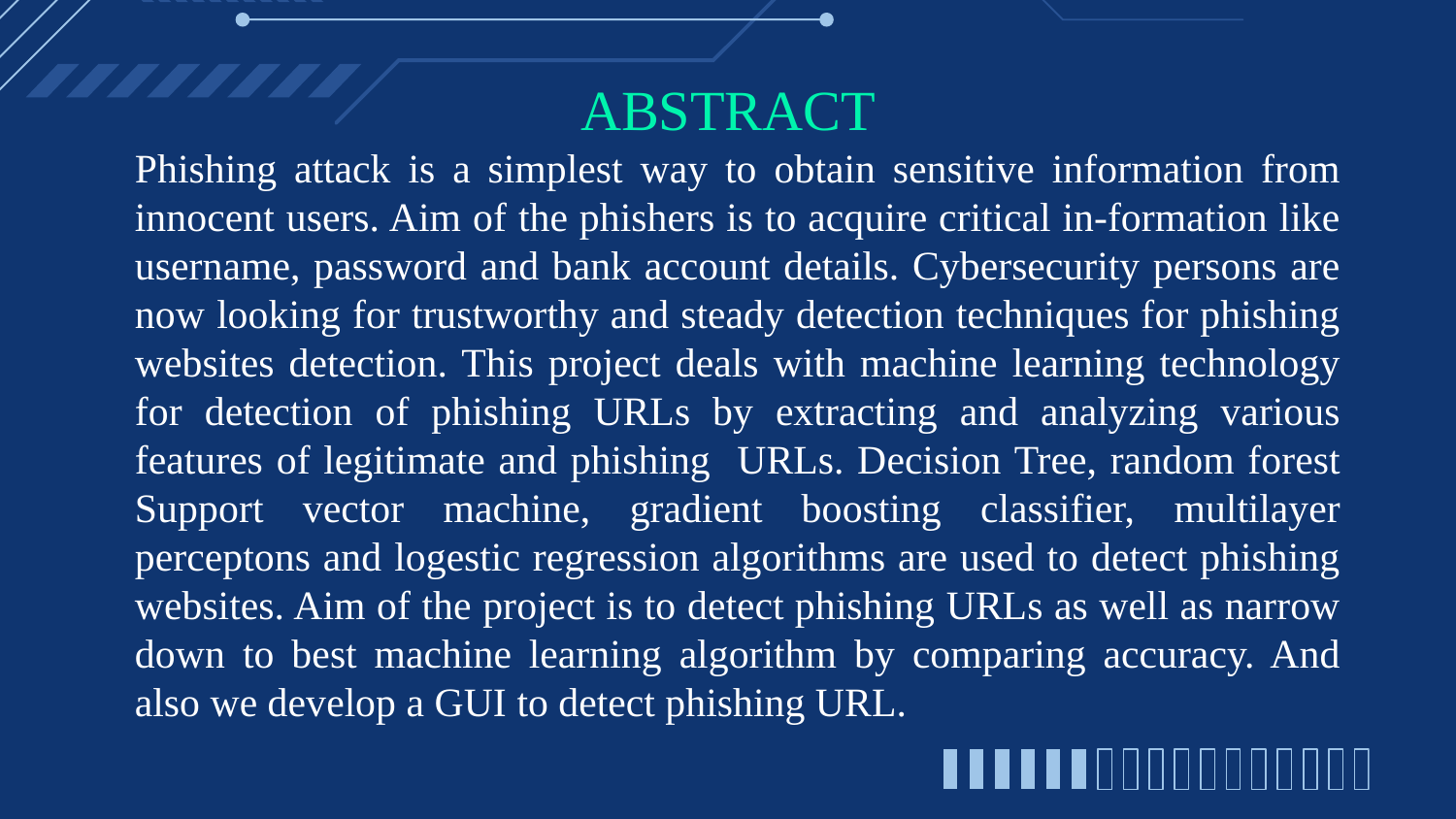

# ABSTRACT
Phishing attack is a simplest way to obtain sensitive information from innocent users. Aim of the phishers is to acquire critical in-formation like username, password and bank account details. Cybersecurity persons are now looking for trustworthy and steady detection techniques for phishing websites detection. This project deals with machine learning technology for detection of phishing URLs by extracting and analyzing various features of legitimate and phishing  URLs. Decision Tree, random forest Support vector machine, gradient boosting classifier, multilayer perceptons and logestic regression algorithms are used to detect phishing websites. Aim of the project is to detect phishing URLs as well as narrow down to best machine learning algorithm by comparing accuracy. And also we develop a GUI to detect phishing URL.